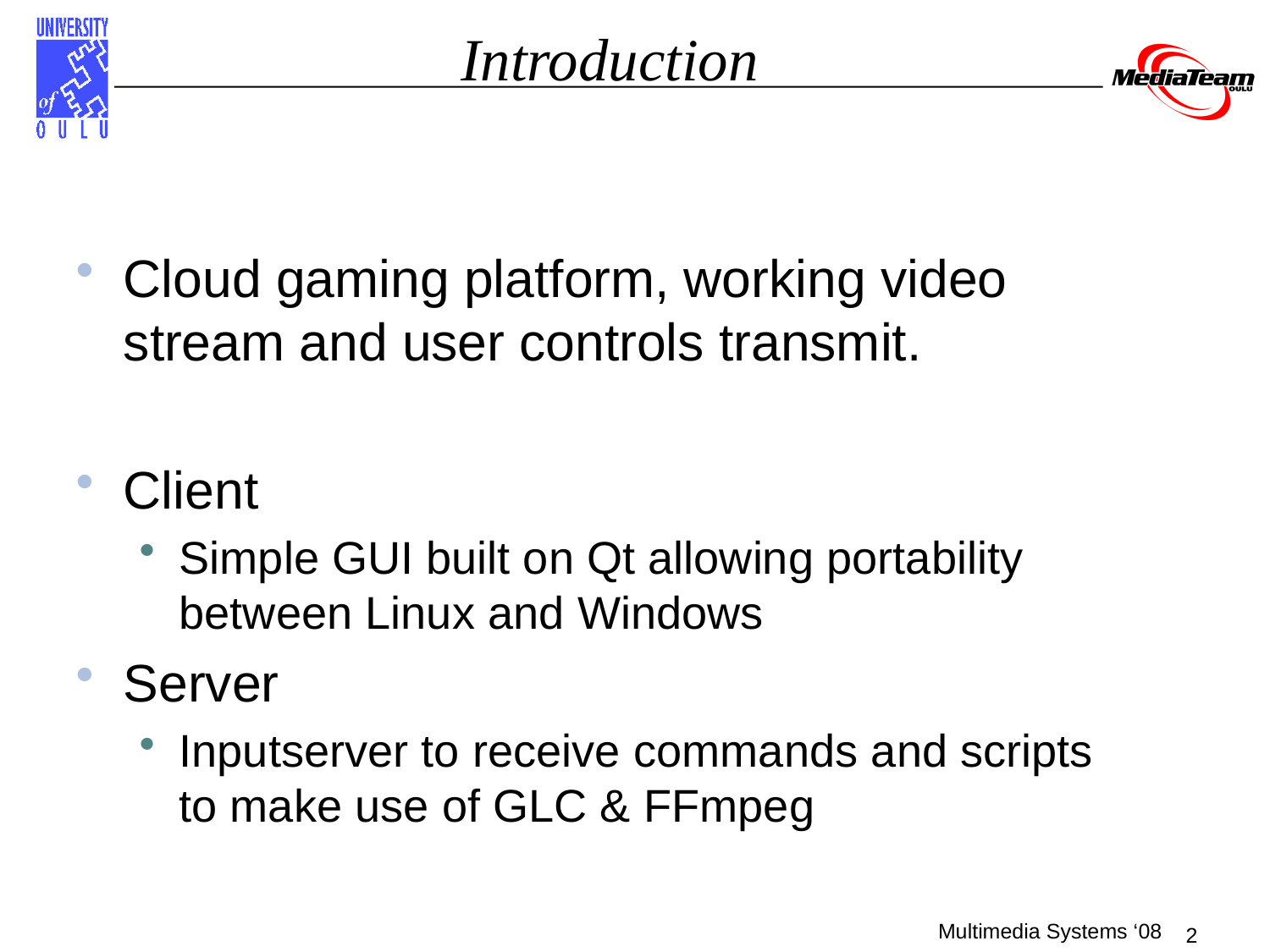

# Introduction
Cloud gaming platform, working video stream and user controls transmit.

Client
Simple GUI built on Qt allowing portability between Linux and Windows
Server
Inputserver to receive commands and scripts to make use of GLC & FFmpeg